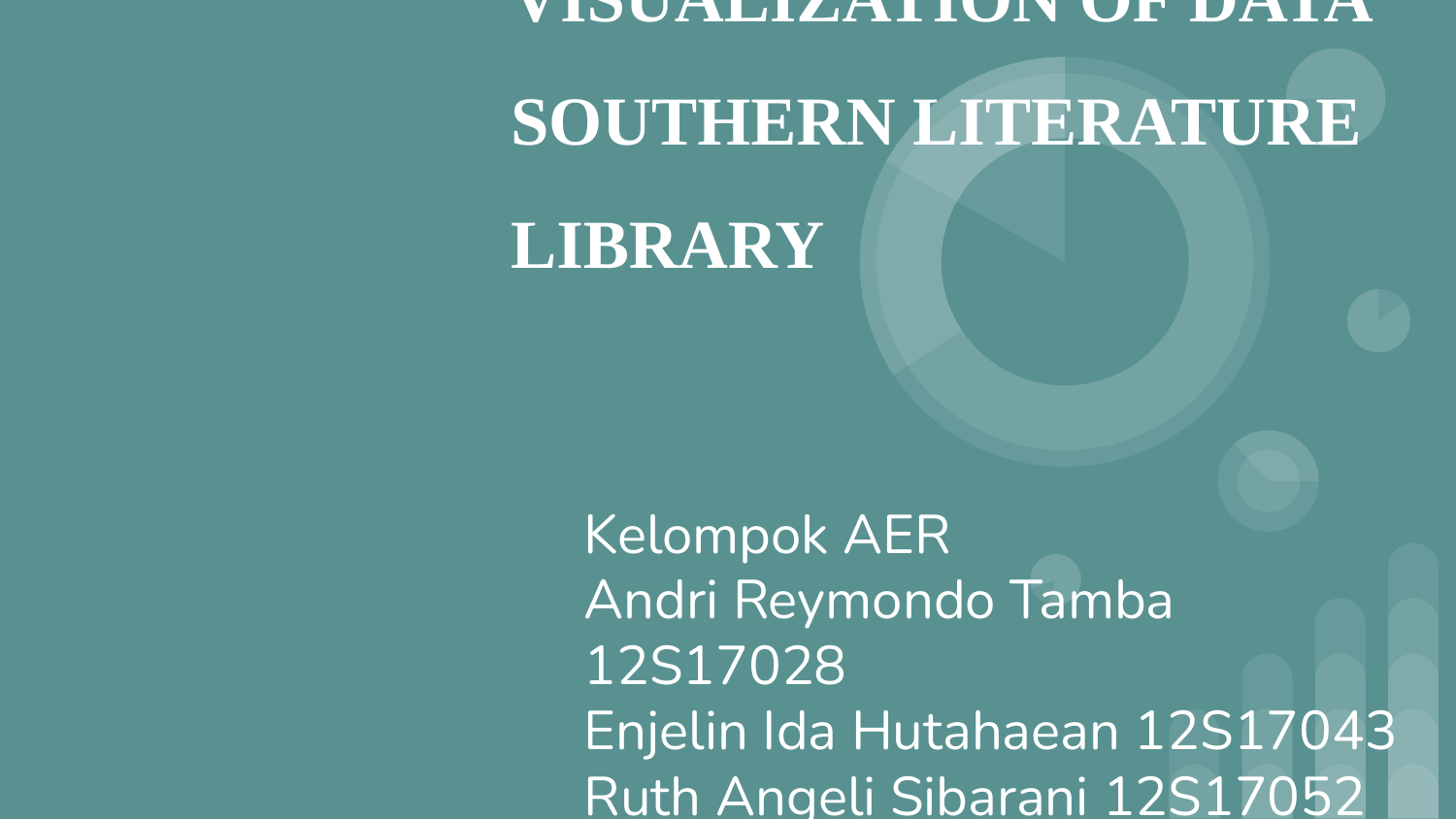

# VISUALIZATION OF DATA SOUTHERN LITERATURE LIBRARY

Kelompok AER
Andri Reymondo Tamba 12S17028
Enjelin Ida Hutahaean 12S17043
Ruth Angeli Sibarani 12S17052